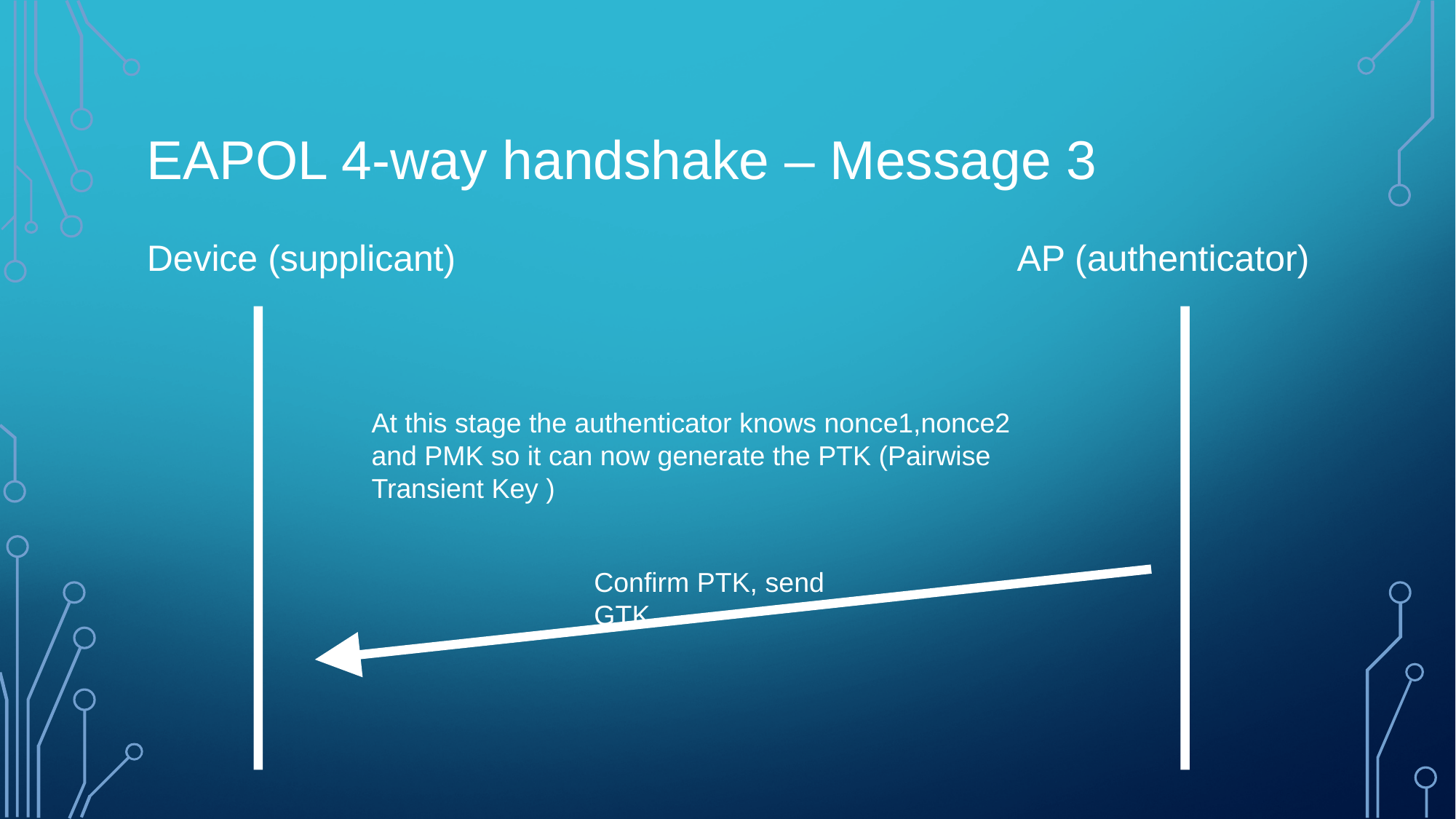

EAPOL 4-way handshake – Message 3
Device (supplicant)
AP (authenticator)

At this stage the authenticator knows nonce1,nonce2 and PMK so it can now generate the PTK (Pairwise Transient Key )
Confirm PTK, send GTK